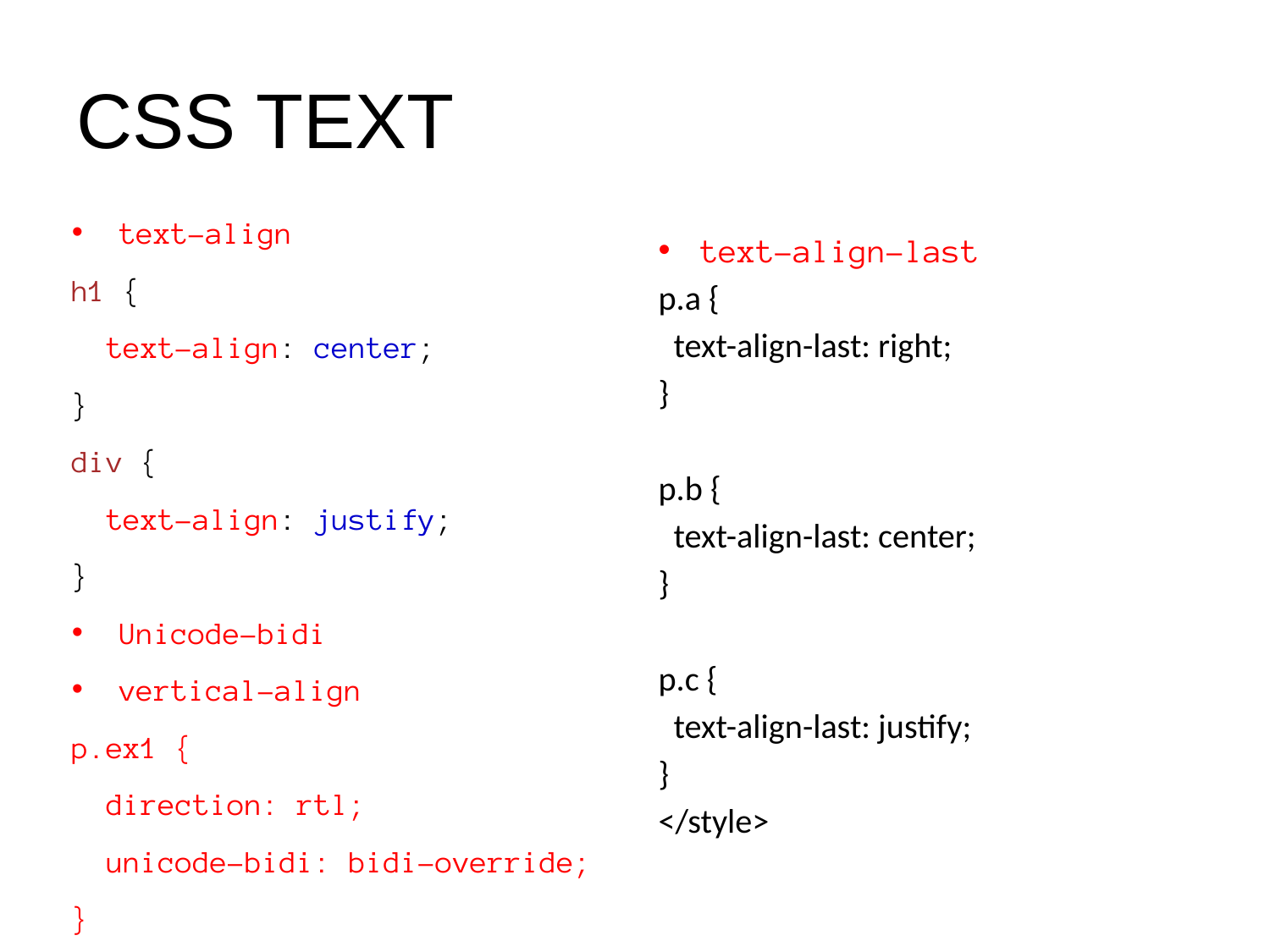

# CSS TEXT
text-align
h1 {
  text-align: center;
}
div {
  text-align: justify;
}
Unicode-bidi
vertical-align
p.ex1 {
  direction: rtl;
  unicode-bidi: bidi-override;
}

text-align-last
p.a {
  text-align-last: right;
}

p.b {
  text-align-last: center;
}

p.c {
  text-align-last: justify;
}
</style>